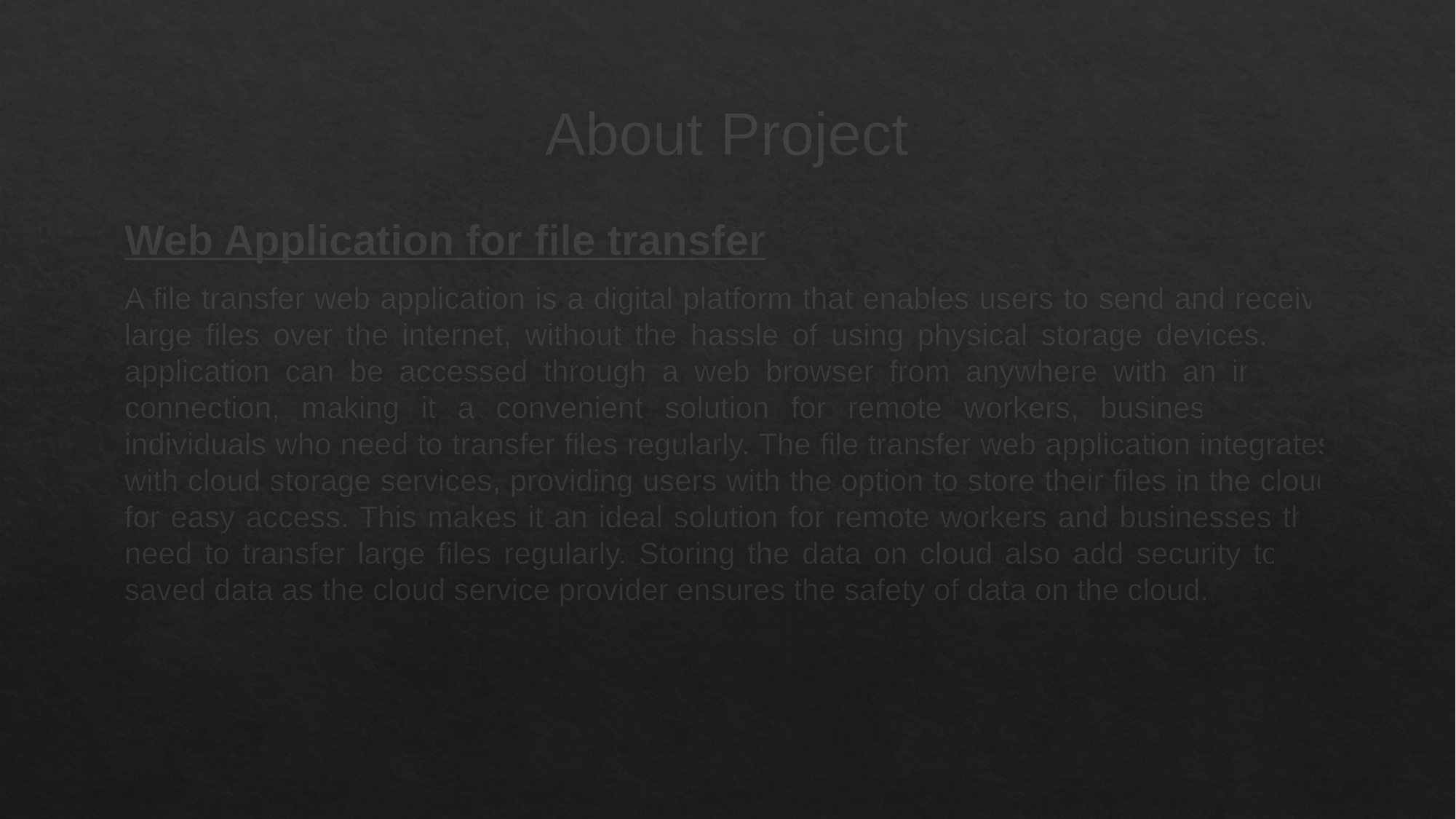

# About Project
Web Application for file transfer
A file transfer web application is a digital platform that enables users to send and receive large files over the internet, without the hassle of using physical storage devices. The application can be accessed through a web browser from anywhere with an internet connection, making it a convenient solution for remote workers, businesses, and individuals who need to transfer files regularly. The file transfer web application integrates with cloud storage services, providing users with the option to store their files in the cloud for easy access. This makes it an ideal solution for remote workers and businesses that need to transfer large files regularly. Storing the data on cloud also add security to the saved data as the cloud service provider ensures the safety of data on the cloud.